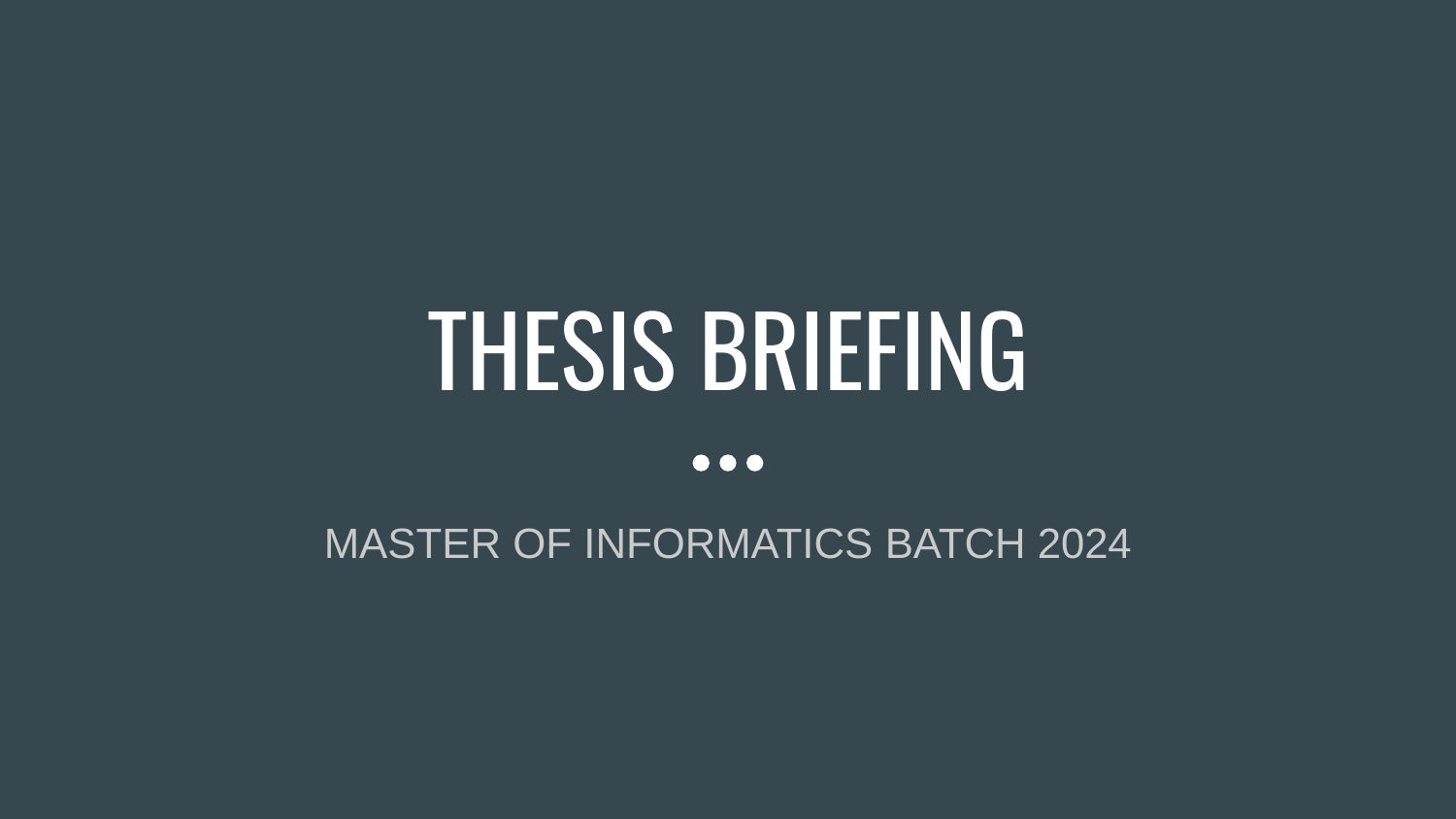

# THESIS BRIEFING
MASTER OF INFORMATICS BATCH 2024